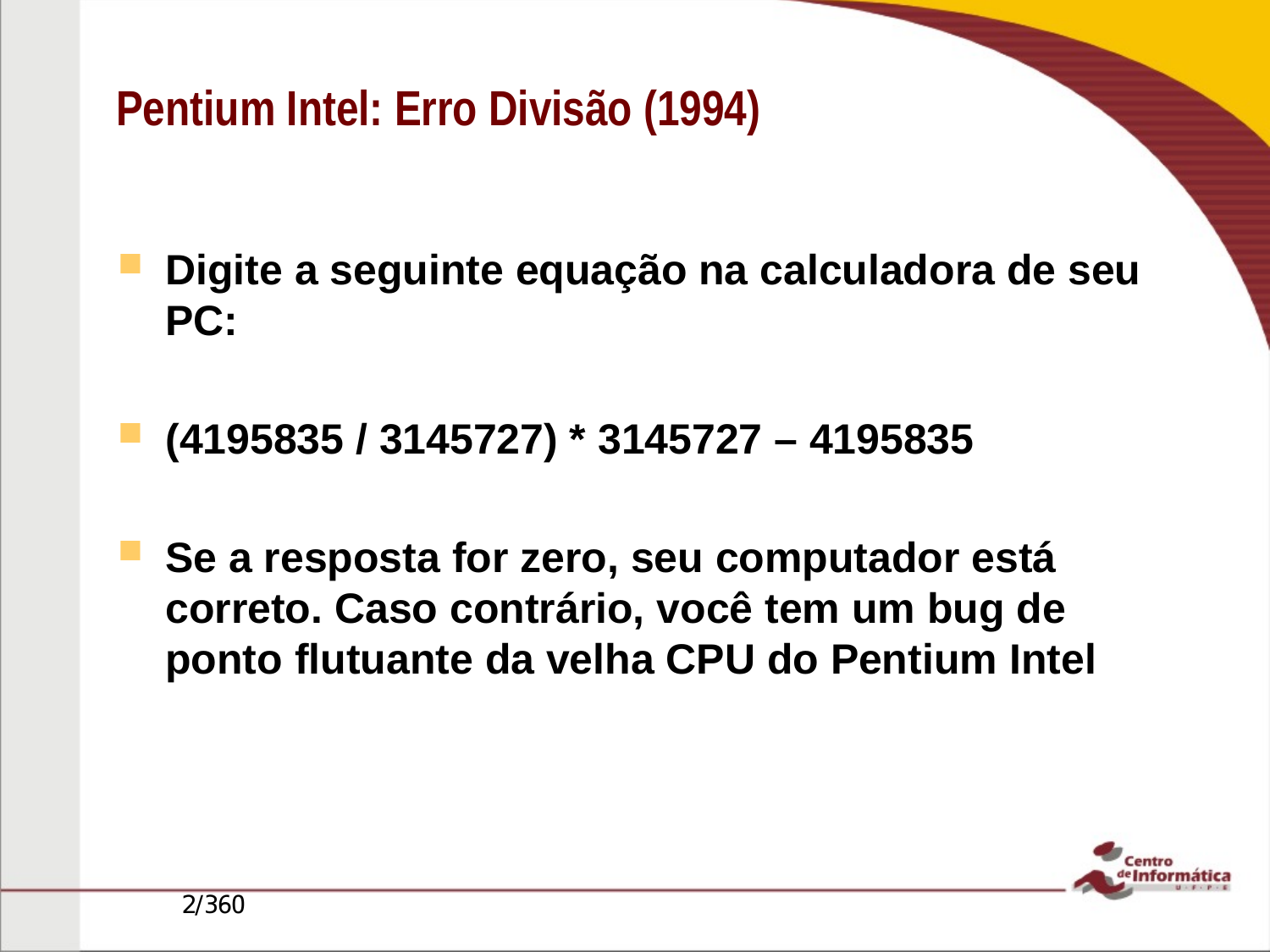

# Pentium Intel: Erro Divisão (1994)
Digite a seguinte equação na calculadora de seu PC:

(4195835 / 3145727) * 3145727 – 4195835

Se a resposta for zero, seu computador está correto. Caso contrário, você tem um bug de ponto flutuante da velha CPU do Pentium Intel
2/360